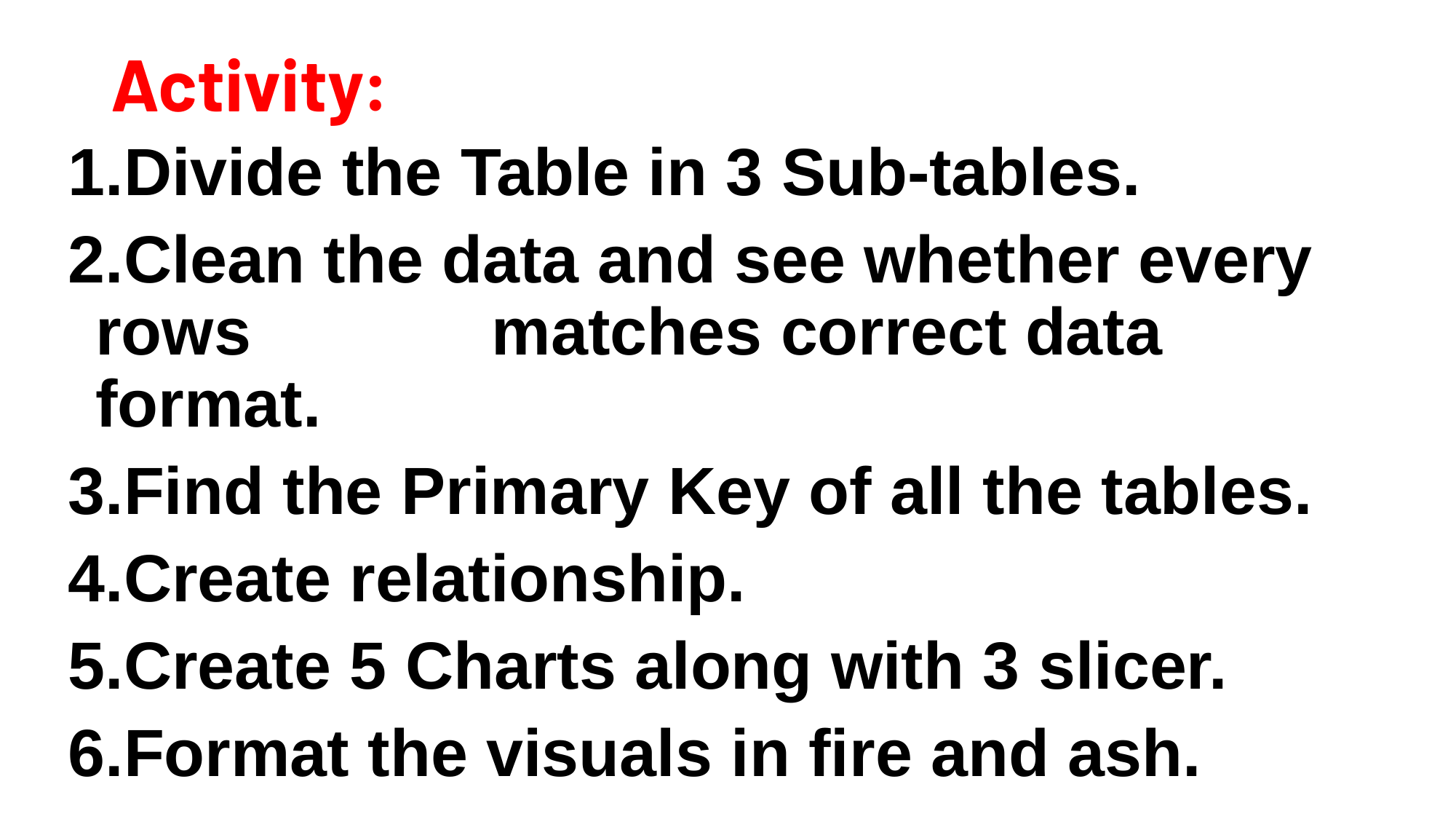

# Activity:
Divide the Table in 3 Sub-tables.
Clean the data and see whether every rows             matches correct data format.
Find the Primary Key of all the tables.
Create relationship.
Create 5 Charts along with 3 slicer.
Format the visuals in fire and ash.